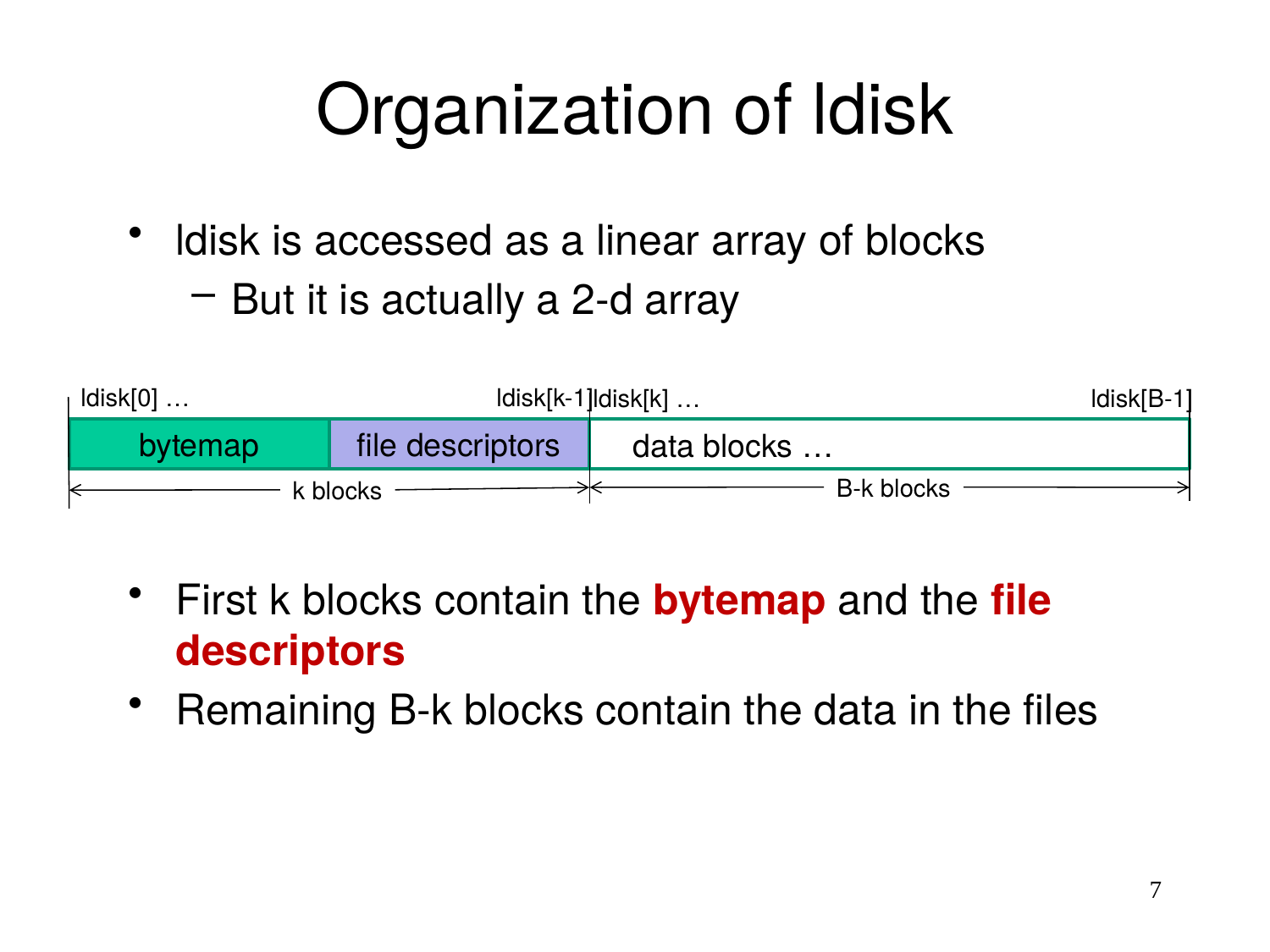

# Organization of ldisk
ldisk is accessed as a linear array of blocks
But it is actually a 2-d array
ldisk[0] …                                            ldisk[k-1]
ldisk[k] …                                                        ldisk[B-1]

bytemap
file descriptors
data blocks …
B-k blocks
k blocks
First k blocks contain the bytemap and the file descriptors
Remaining B-k blocks contain the data in the files
7